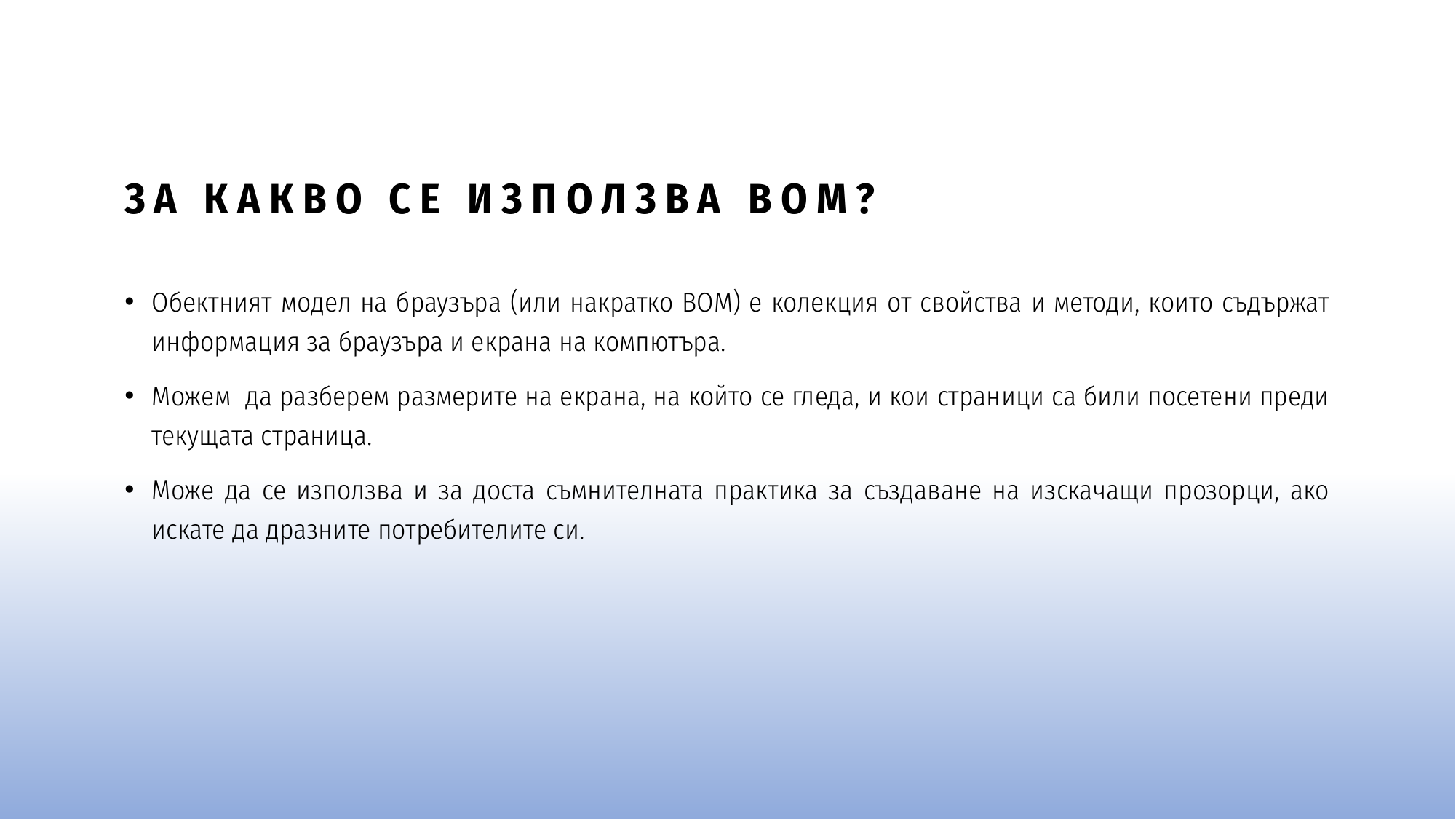

# За какво се използва BOM?
Обектният модел на браузъра (или накратко BOM) е колекция от свойства и методи, които съдържат информация за браузъра и екрана на компютъра.
Можем  да разберем размерите на екрана, на който се гледа, и кои страници са били посетени преди текущата страница.
Може да се използва и за доста съмнителната практика за създаване на изскачащи прозорци, ако искате да дразните потребителите си.